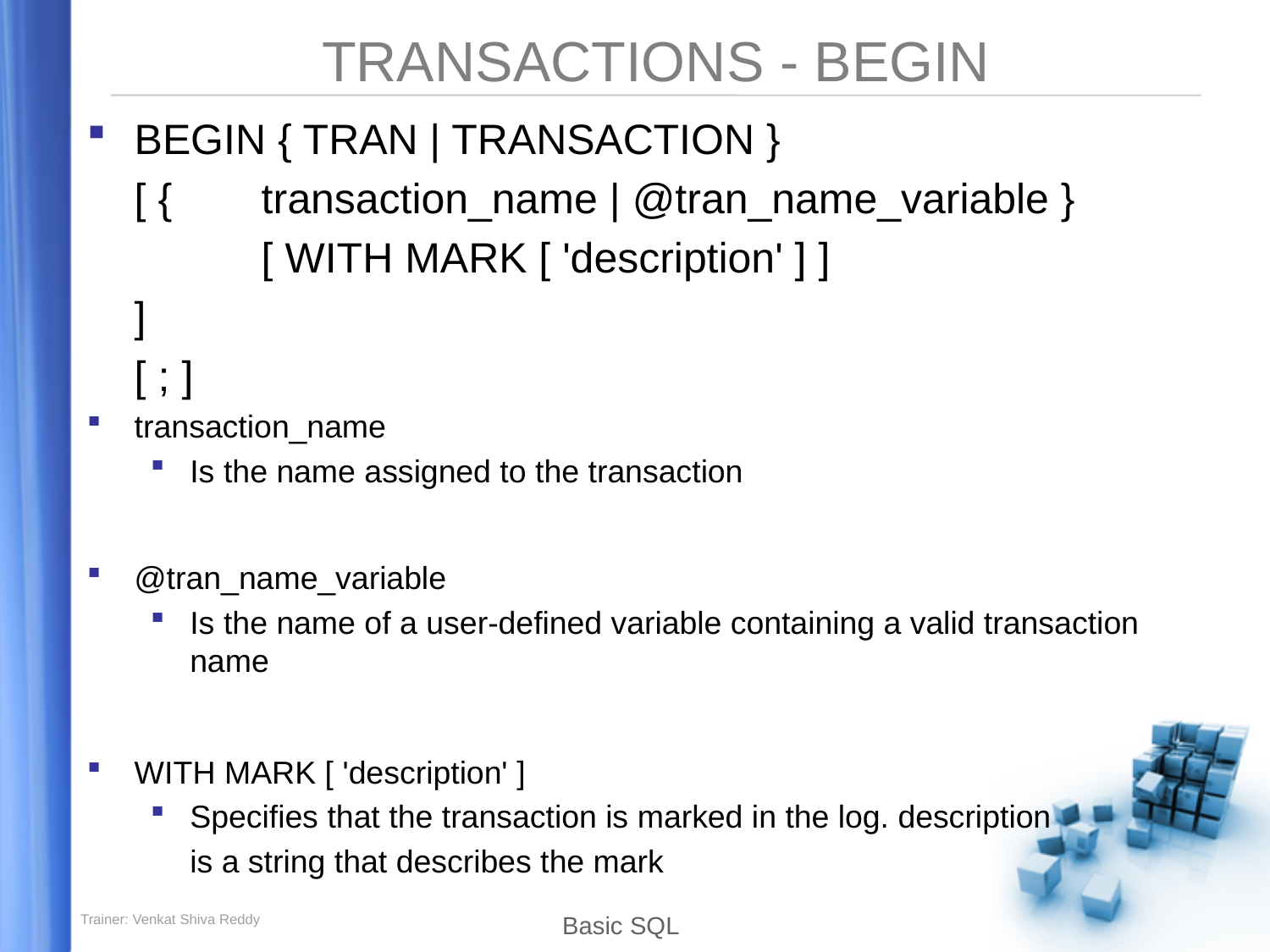

# TRANSACTIONS - BEGIN
BEGIN { TRAN | TRANSACTION }
	[ { 	transaction_name | @tran_name_variable }
		[ WITH MARK [ 'description' ] ]
	]
	[ ; ]
transaction_name
Is the name assigned to the transaction

@tran_name_variable
Is the name of a user-defined variable containing a valid transaction name

WITH MARK [ 'description' ]
Specifies that the transaction is marked in the log. description
	is a string that describes the mark